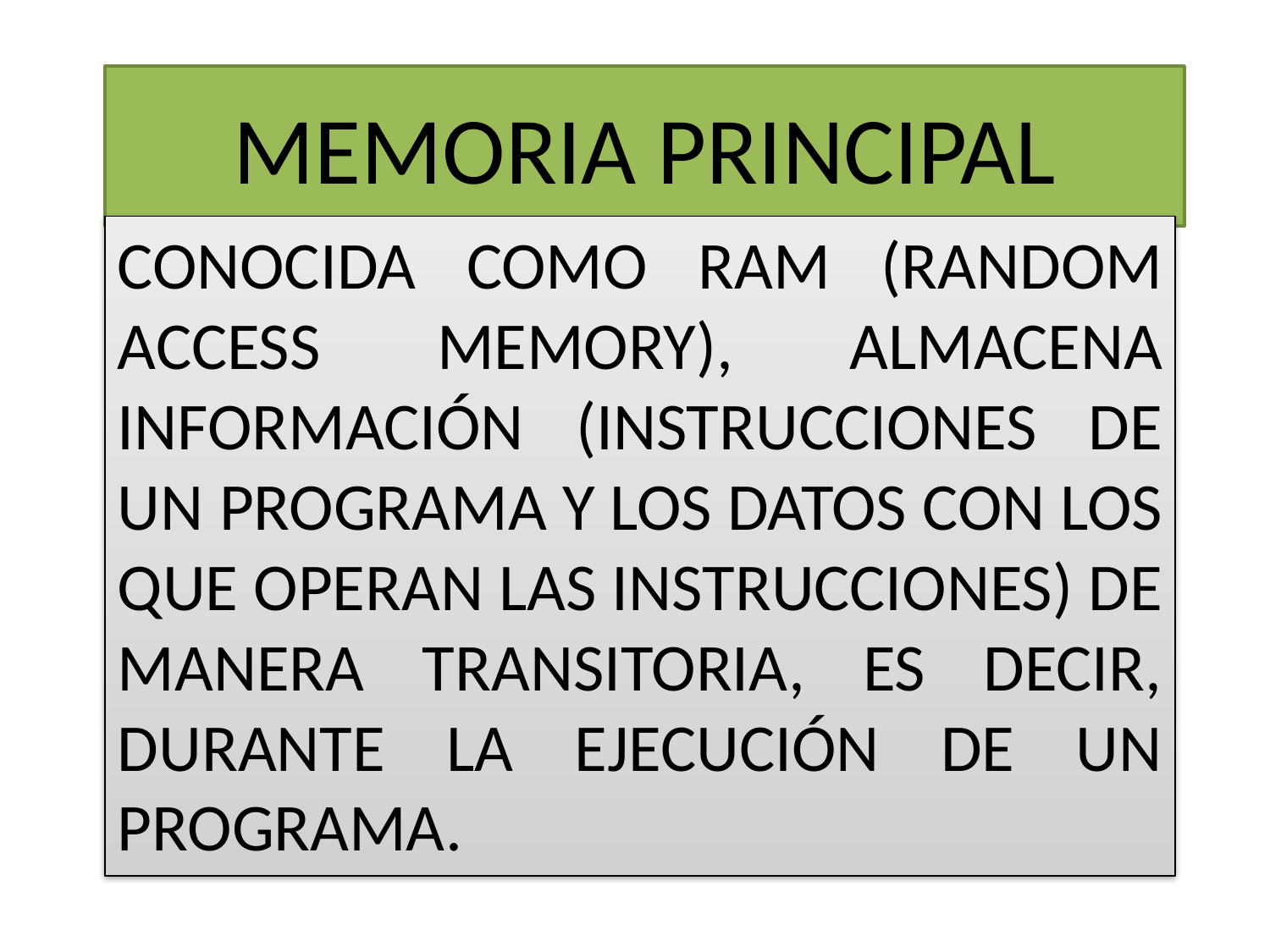

# MEMORIA PRINCIPAL
CONOCIDA COMO RAM (RANDOM ACCESS MEMORY), ALMACENA INFORMACIÓN (INSTRUCCIONES DE UN PROGRAMA Y LOS DATOS CON LOS QUE OPERAN LAS INSTRUCCIONES) DE MANERA TRANSITORIA, ES DECIR, DURANTE LA EJECUCIÓN DE UN PROGRAMA.